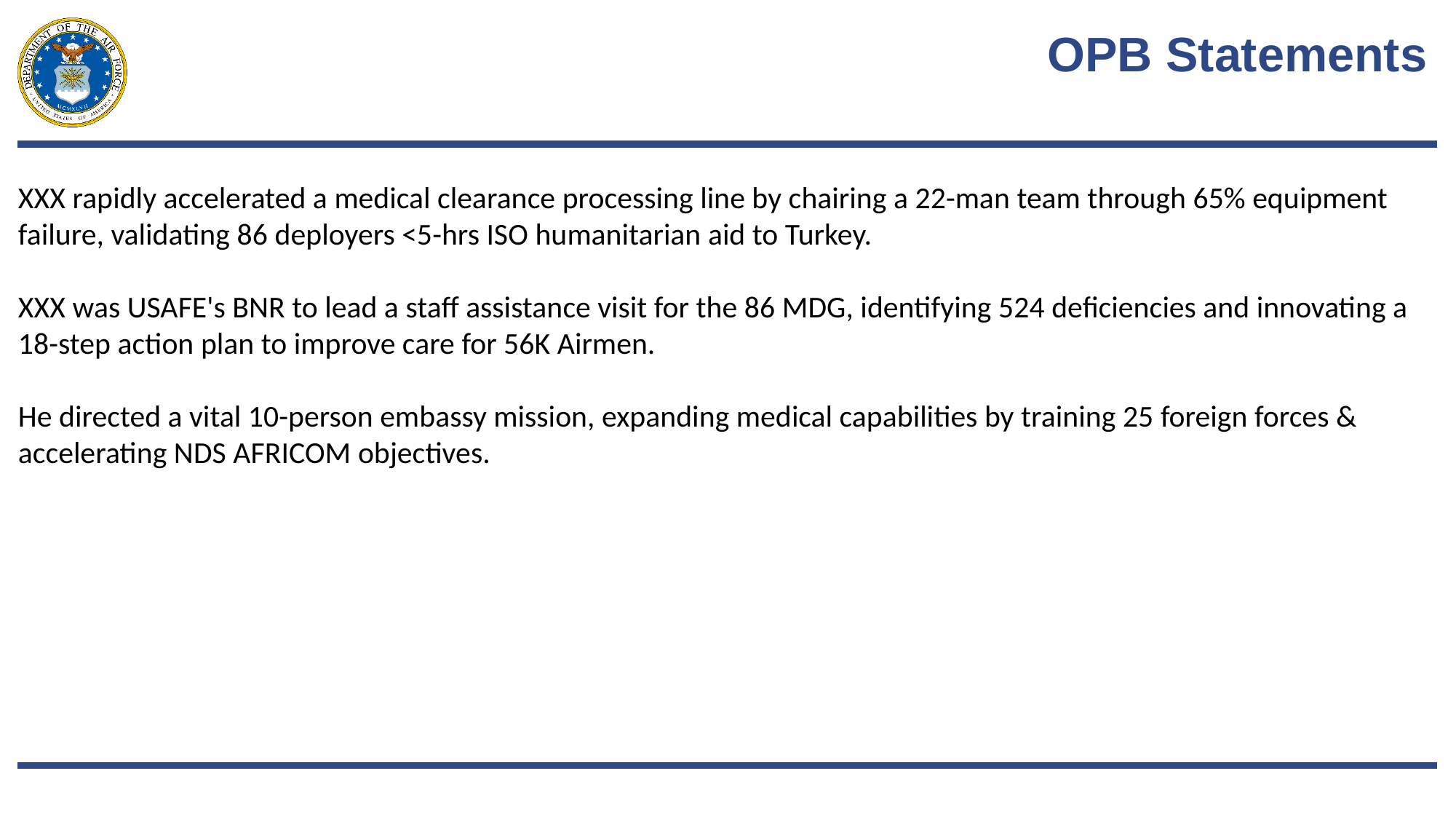

# OPB Statements
XXX rapidly accelerated a medical clearance processing line by chairing a 22-man team through 65% equipment failure, validating 86 deployers <5-hrs ISO humanitarian aid to Turkey.

XXX was USAFE's BNR to lead a staff assistance visit for the 86 MDG, identifying 524 deficiencies and innovating a 18-step action plan to improve care for 56K Airmen.

He directed a vital 10-person embassy mission, expanding medical capabilities by training 25 foreign forces & accelerating NDS AFRICOM objectives.